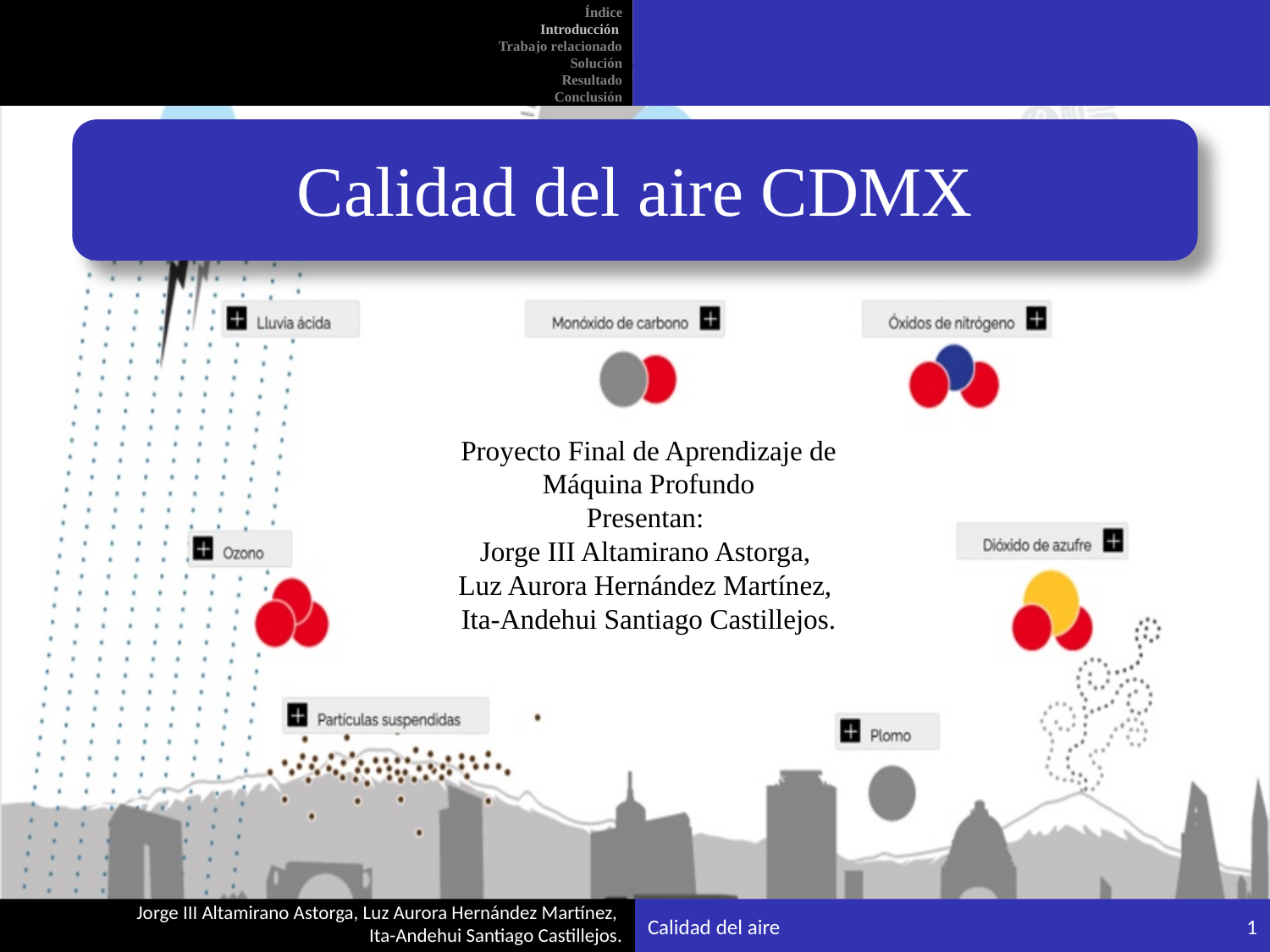

Índice
Introducción
Trabajo relacionado
Solución
Resultado
Conclusión

# Calidad del aire CDMX
Proyecto Final de Aprendizaje de Máquina Profundo
Presentan:
Jorge III Altamirano Astorga,
Luz Aurora Hernández Martínez,
Ita-Andehui Santiago Castillejos.
Calidad del aire
1